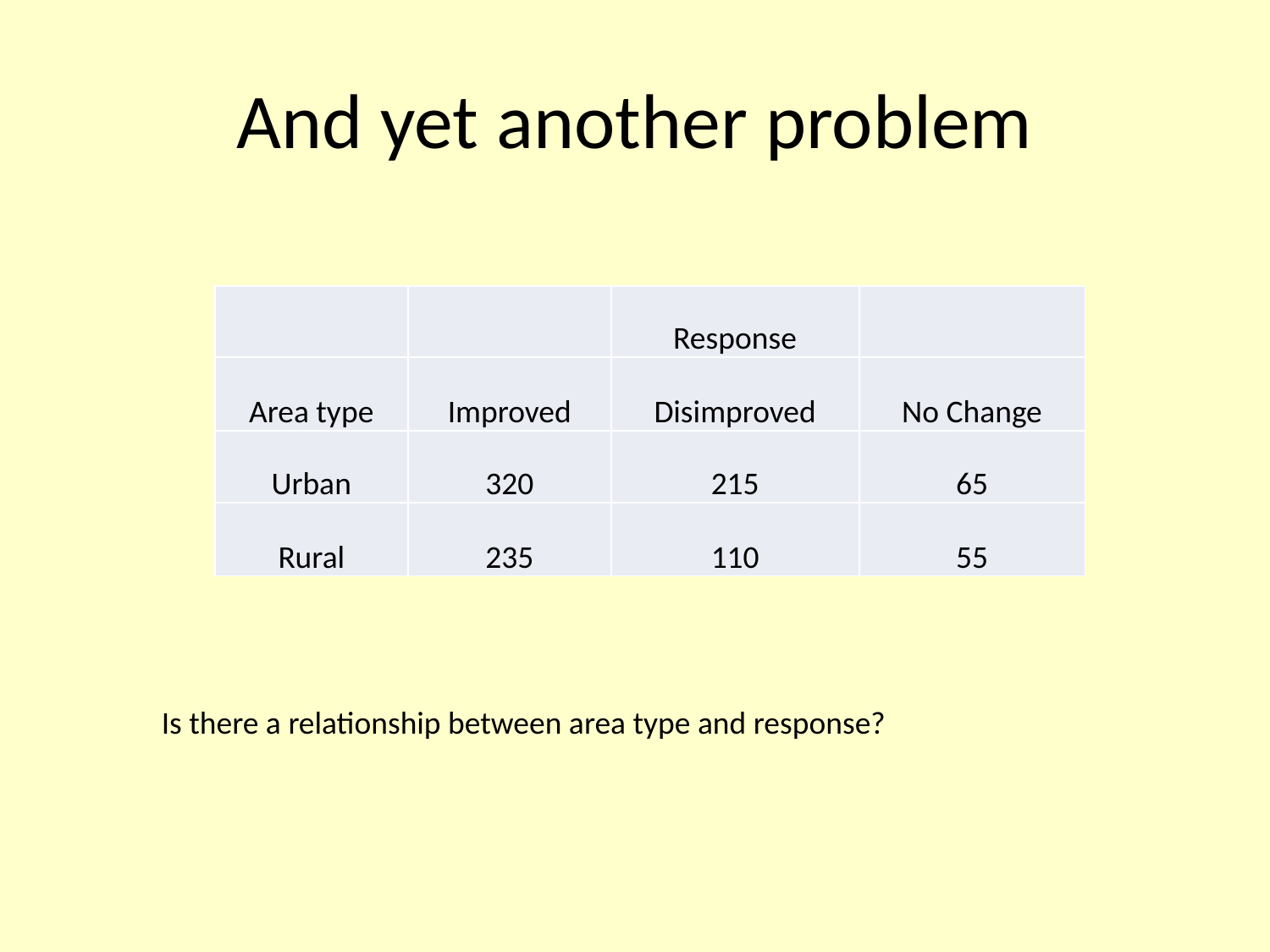

# And yet another problem
|  |  | Response |  |
| --- | --- | --- | --- |
| Area type | Improved | Disimproved | No Change |
| Urban | 320 | 215 | 65 |
| Rural | 235 | 110 | 55 |
Is there a relationship between area type and response?